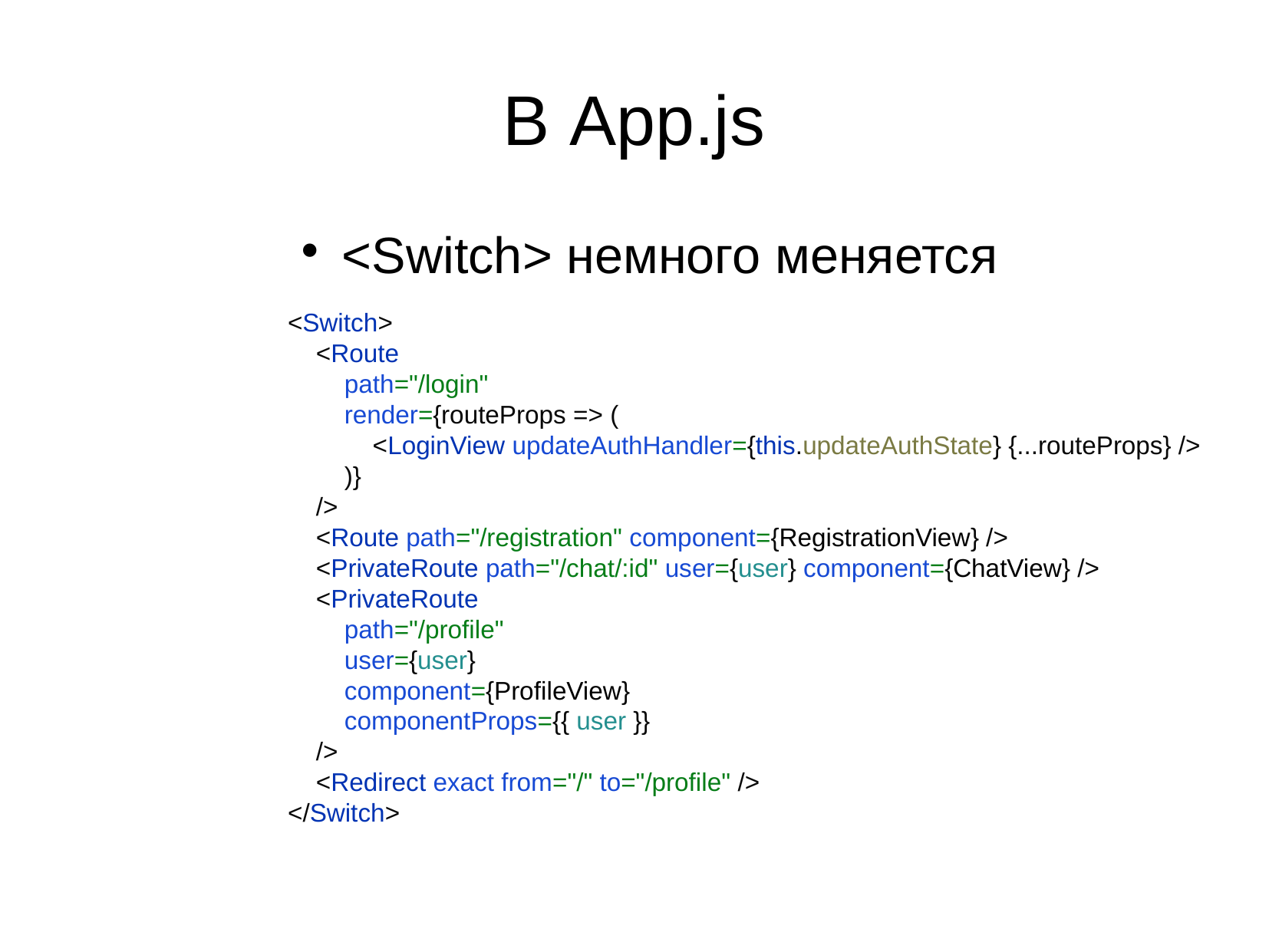

В Аpp.js
<Switch> немного меняется
<Switch>
    <Route
        path="/login"
        render={routeProps => (
            <LoginView updateAuthHandler={this.updateAuthState} {...routeProps} />
        )}
    />
    <Route path="/registration" component={RegistrationView} />
    <PrivateRoute path="/chat/:id" user={user} component={ChatView} />
    <PrivateRoute
        path="/profile"
        user={user}
        component={ProfileView}
        componentProps={{ user }}
    />
    <Redirect exact from="/" to="/profile" />
</Switch>